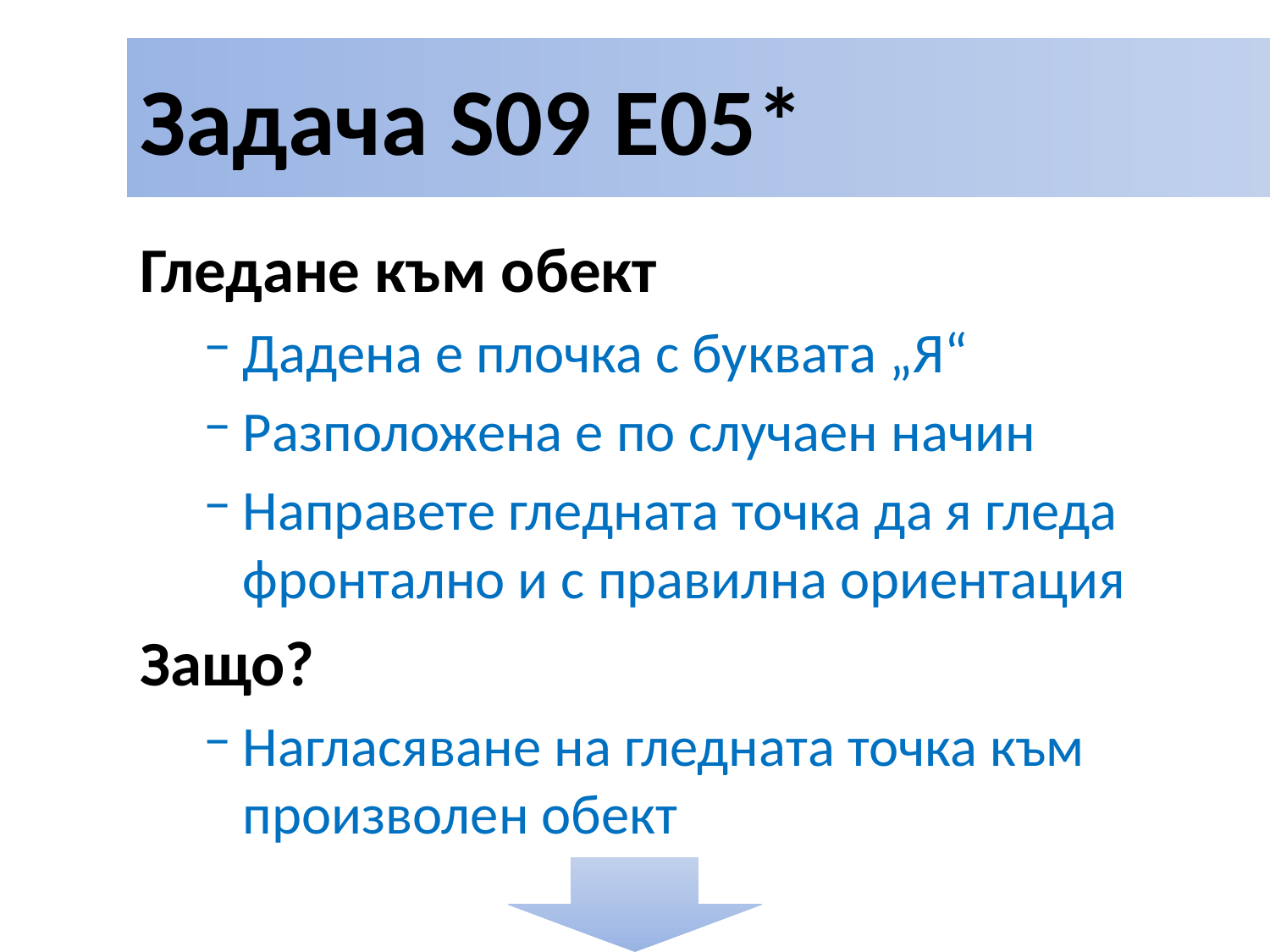

# Задача S09 E05*
Гледане към обект
Дадена е плочка с буквата „Я“
Разположена е по случаен начин
Направете гледната точка да я гледа фронтално и с правилна ориентация
Защо?
Нагласяване на гледната точка към произволен обект